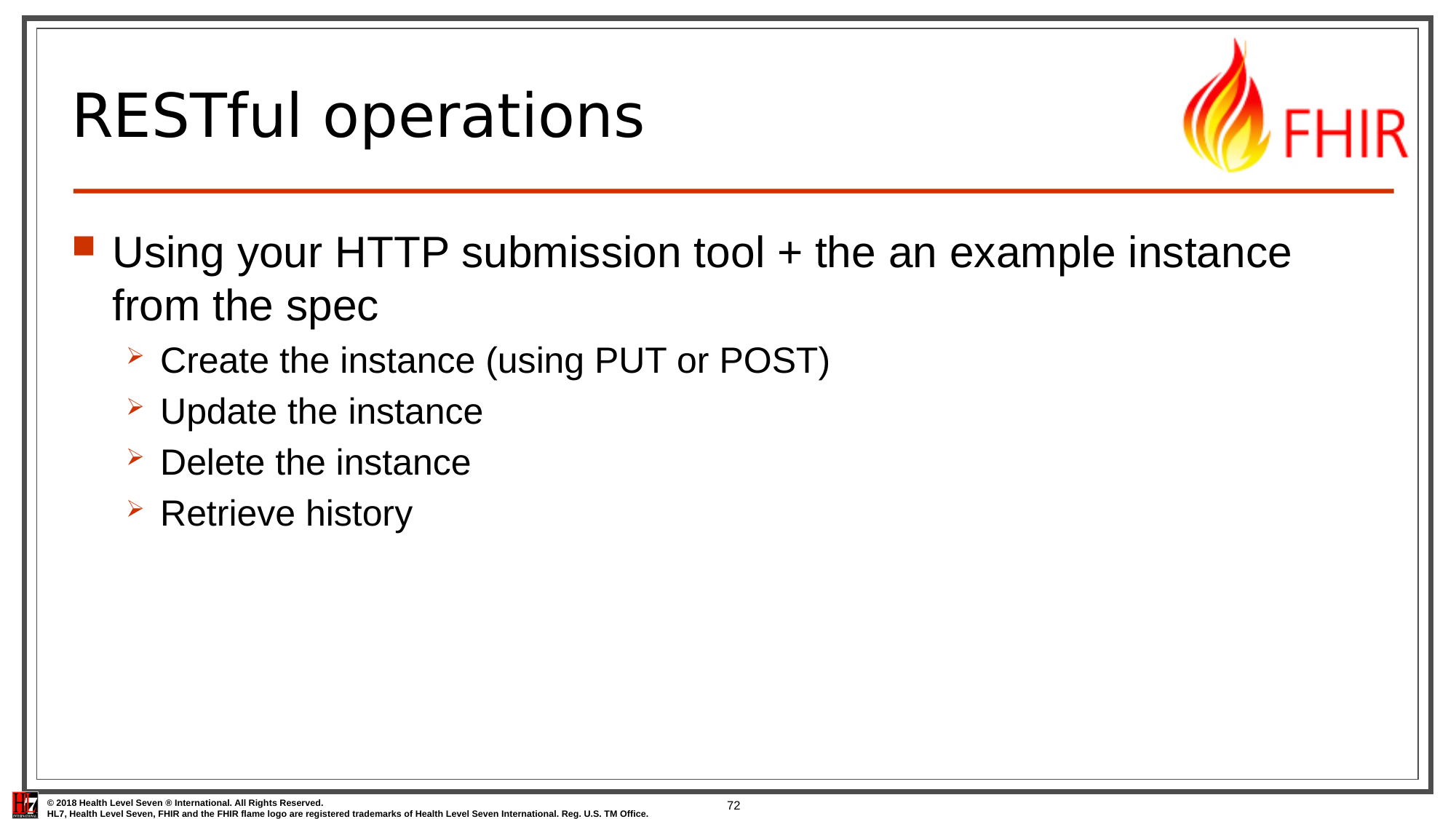

# RESTful operations
Using your HTTP submission tool + the an example instance from the spec
Create the instance (using PUT or POST)
Update the instance
Delete the instance
Retrieve history
72